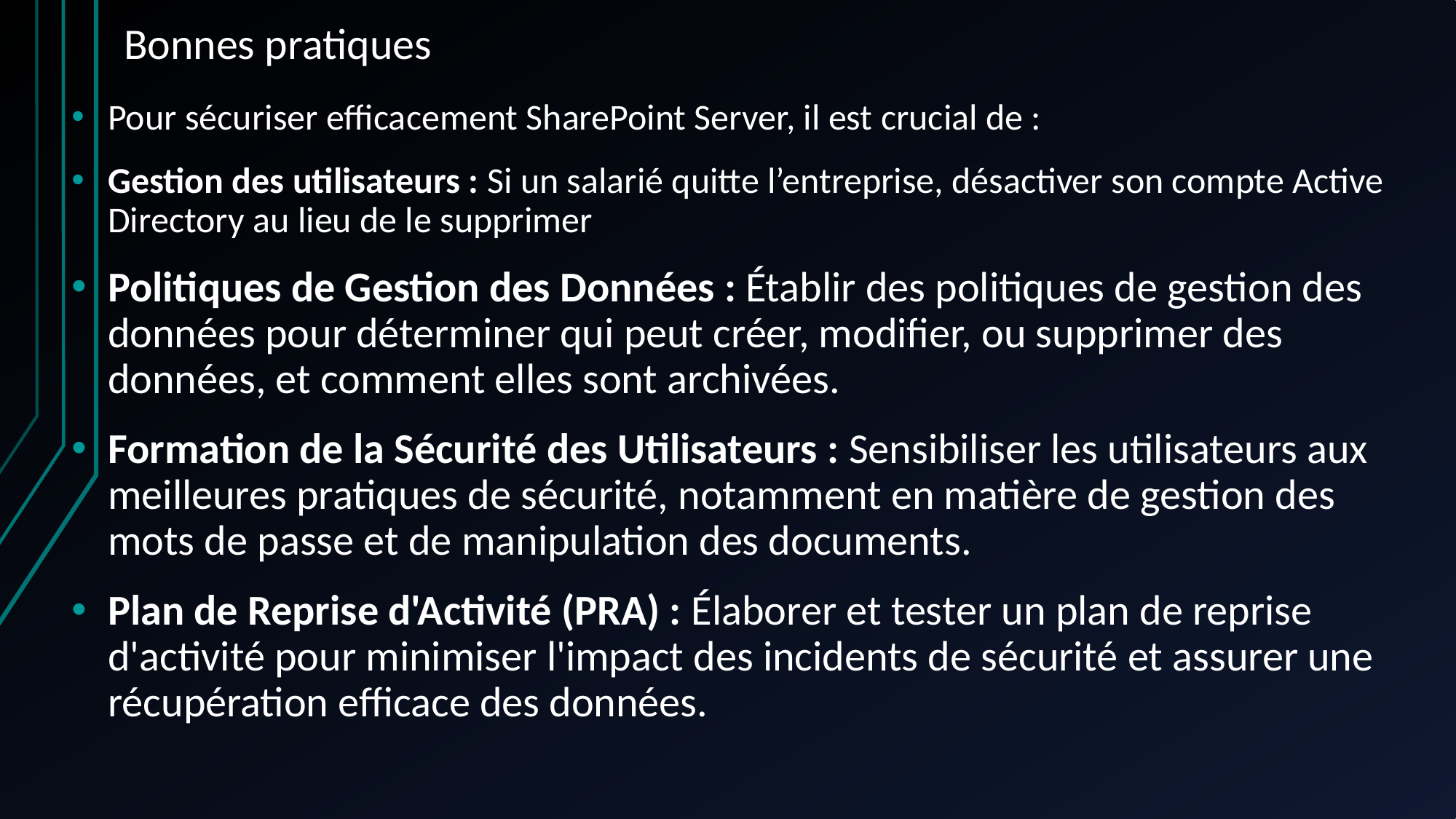

# Bonnes pratiques
Pour sécuriser efficacement SharePoint Server, il est crucial de :
Gestion des utilisateurs : Si un salarié quitte l’entreprise, désactiver son compte Active Directory au lieu de le supprimer
Politiques de Gestion des Données : Établir des politiques de gestion des données pour déterminer qui peut créer, modifier, ou supprimer des données, et comment elles sont archivées.
Formation de la Sécurité des Utilisateurs : Sensibiliser les utilisateurs aux meilleures pratiques de sécurité, notamment en matière de gestion des mots de passe et de manipulation des documents.
Plan de Reprise d'Activité (PRA) : Élaborer et tester un plan de reprise d'activité pour minimiser l'impact des incidents de sécurité et assurer une récupération efficace des données.